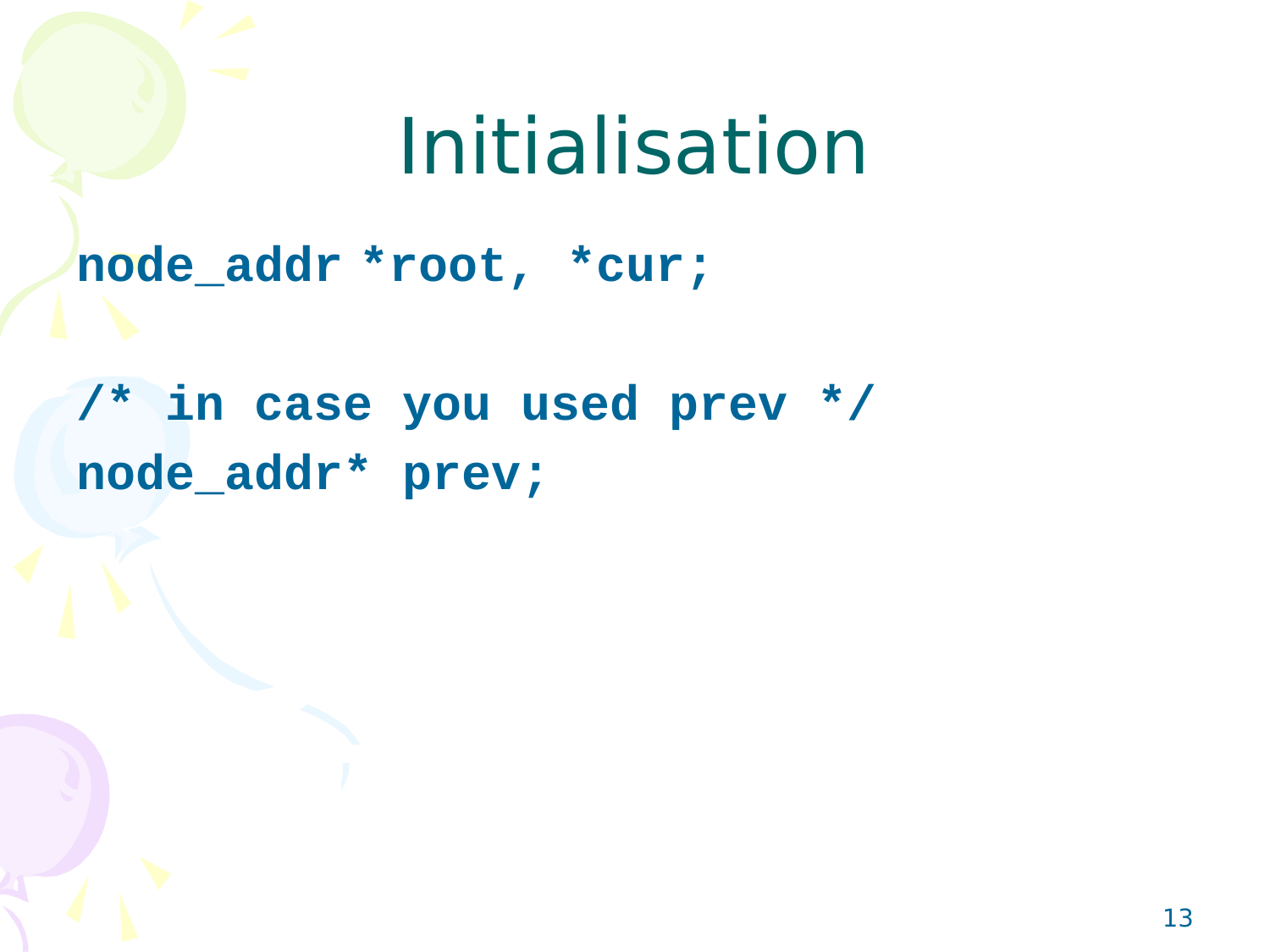

# Initialisation
node_addr *root, *cur;

/* in case you used prev */
node_addr* prev;

13